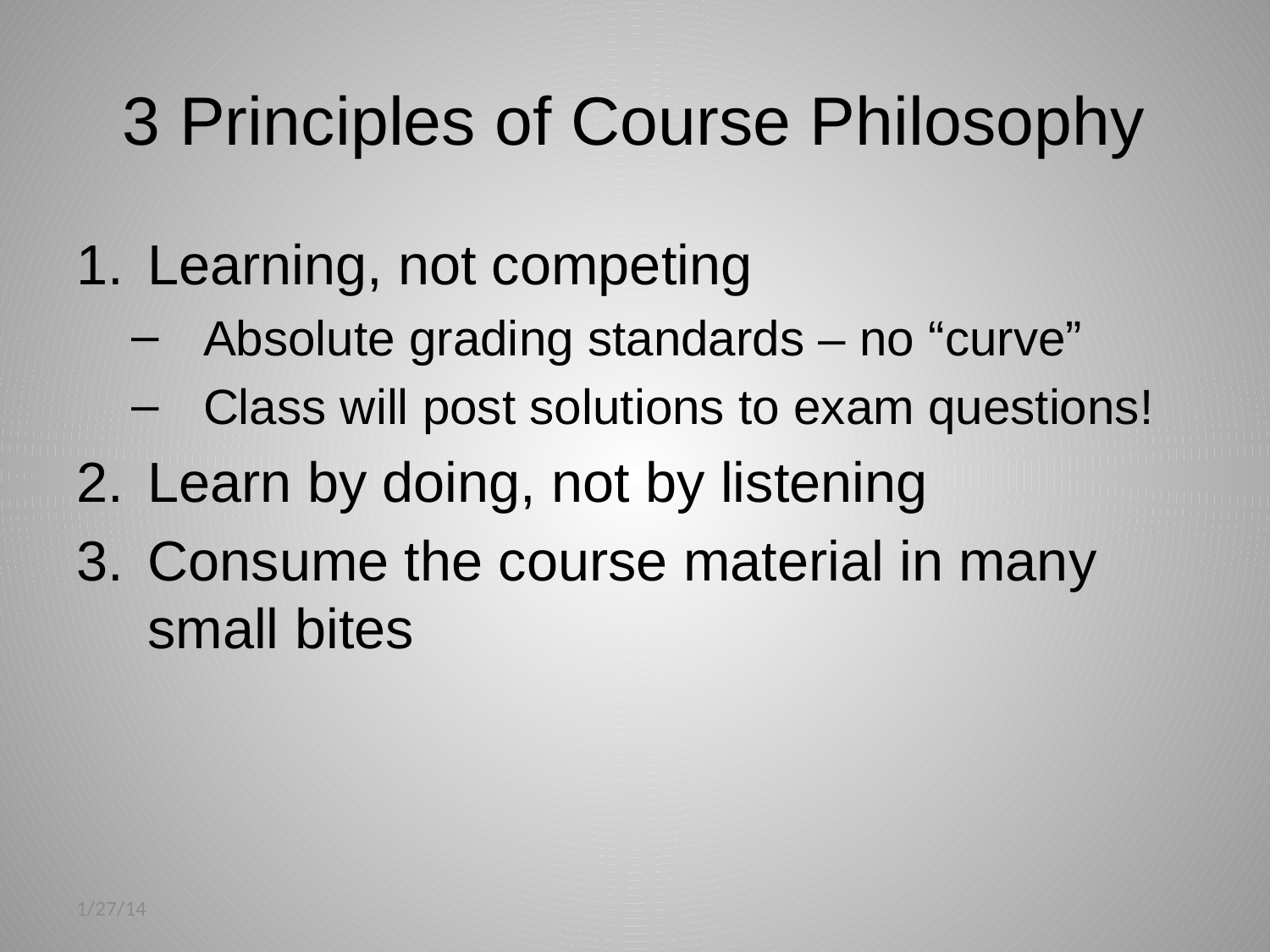

# 3 Principles of Course Philosophy
Learning, not competing
Absolute grading standards – no “curve”
Class will post solutions to exam questions!
Learn by doing, not by listening
Consume the course material in many small bites

1/27/14
CS20/CSCI E-20 w/thanks to Al Meyer
4